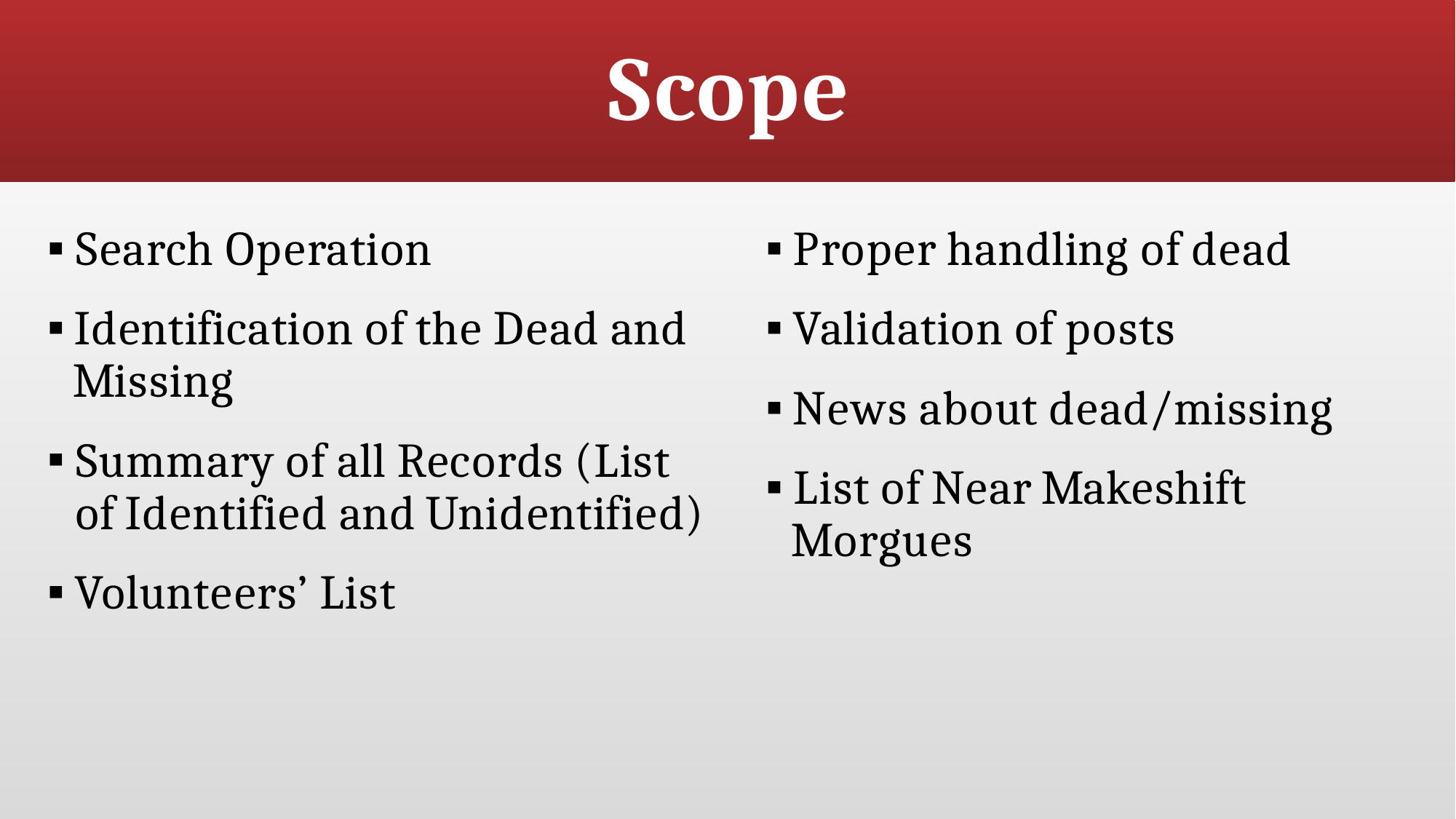

# Scope
Search Operation
Identification of the Dead and Missing
Summary of all Records (List of Identified and Unidentified)
Volunteers’ List

Proper handling of dead
Validation of posts
News about dead/missing
List of Near Makeshift Morgues